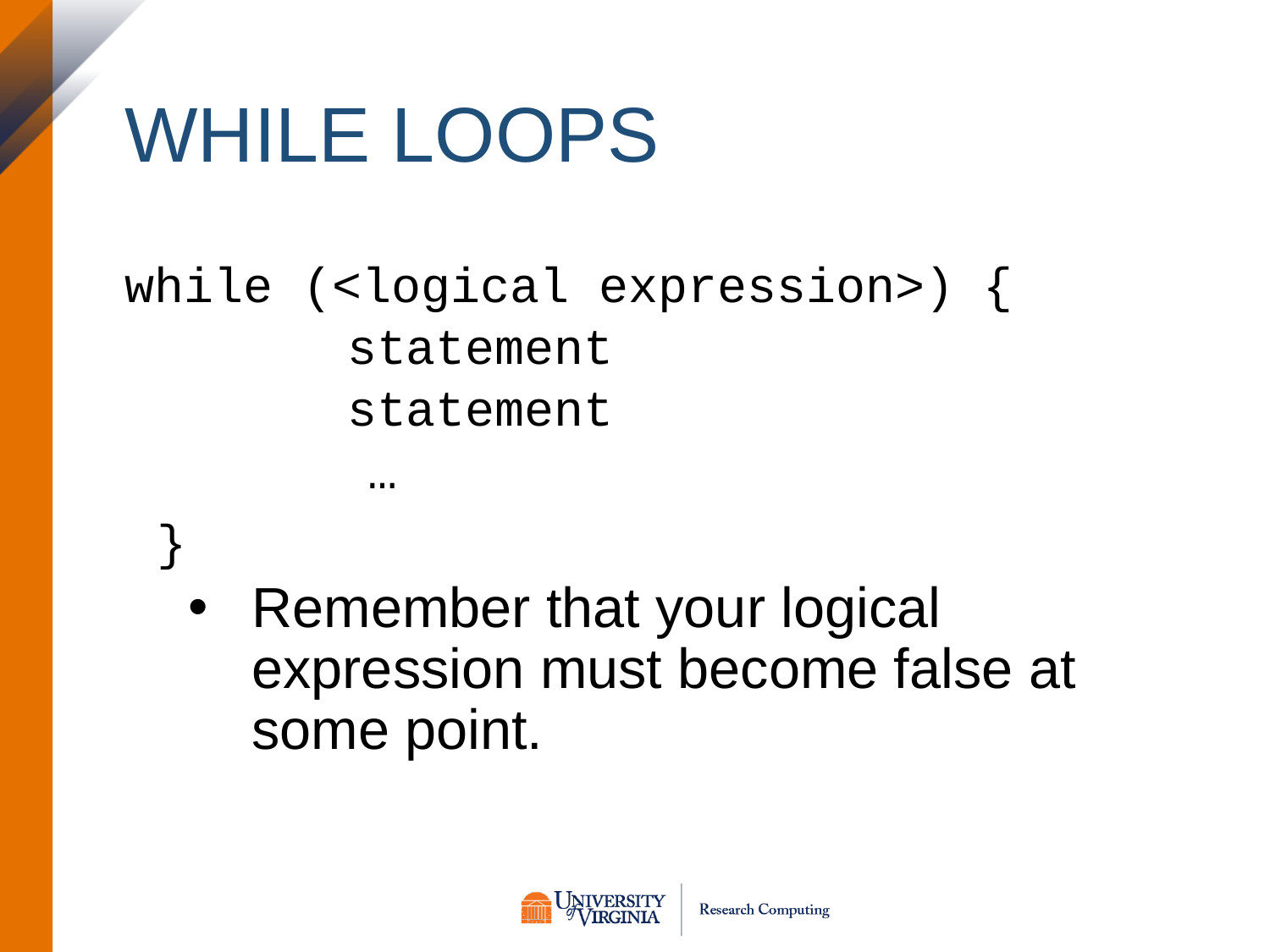

# WHILE Loops
while (<logical expression>) {
	statement
	statement
     …
}
Remember that your logical expression must become false at some point.